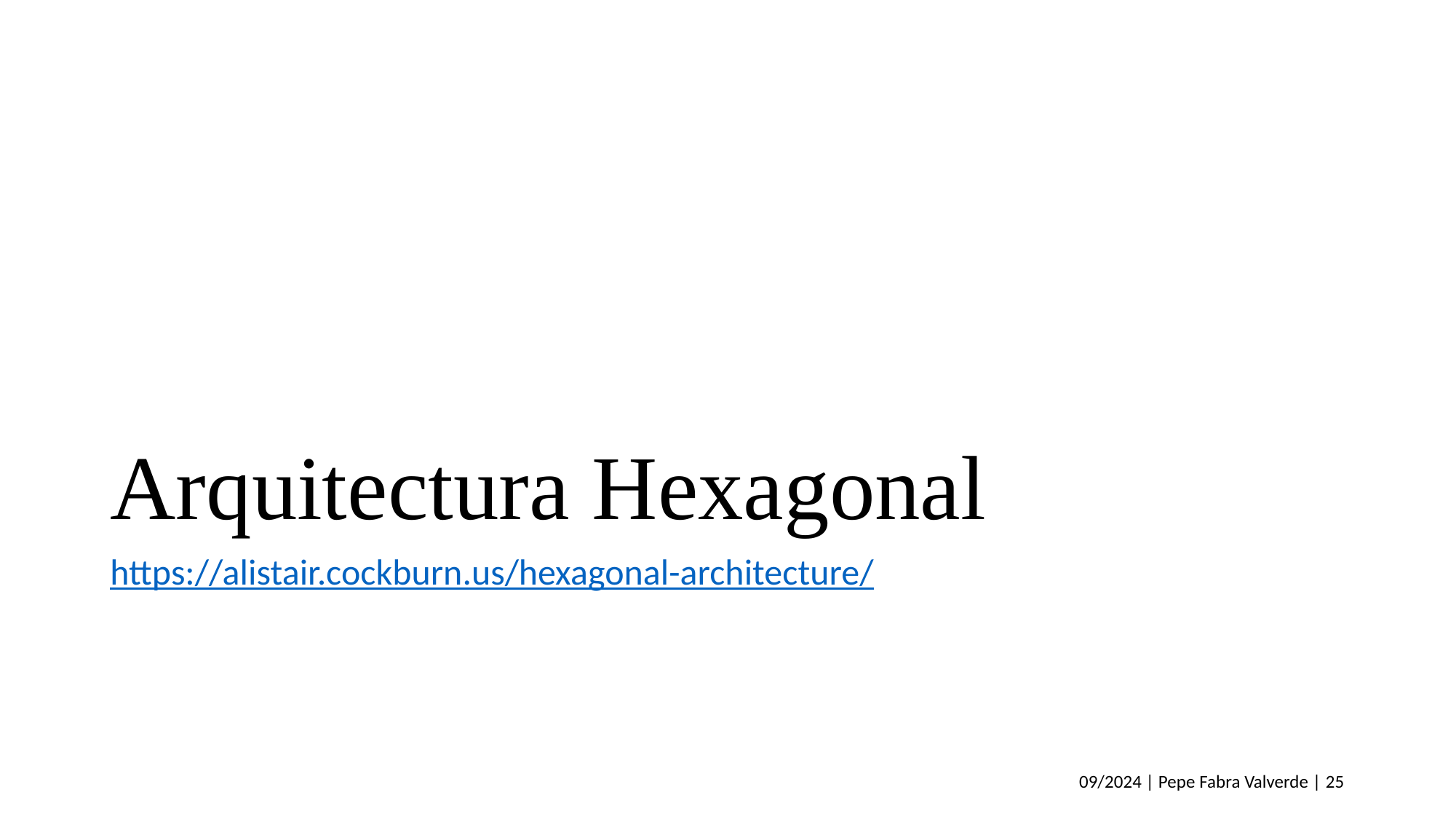

# Arquitectura Hexagonal
https://alistair.cockburn.us/hexagonal-architecture/
09/2024 | Pepe Fabra Valverde | 25